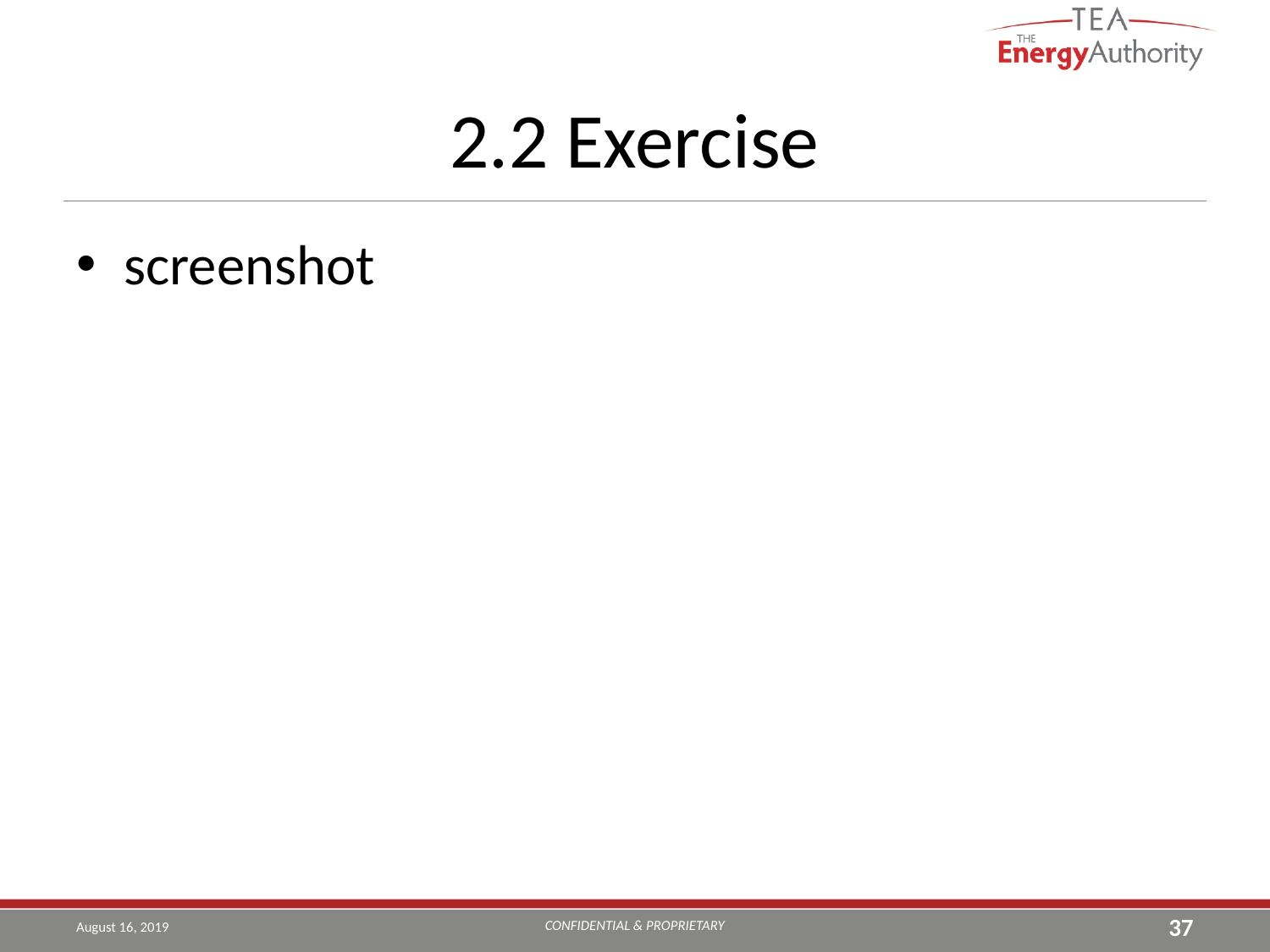

# 2.2 Exercise
screenshot
CONFIDENTIAL & PROPRIETARY
August 16, 2019
37